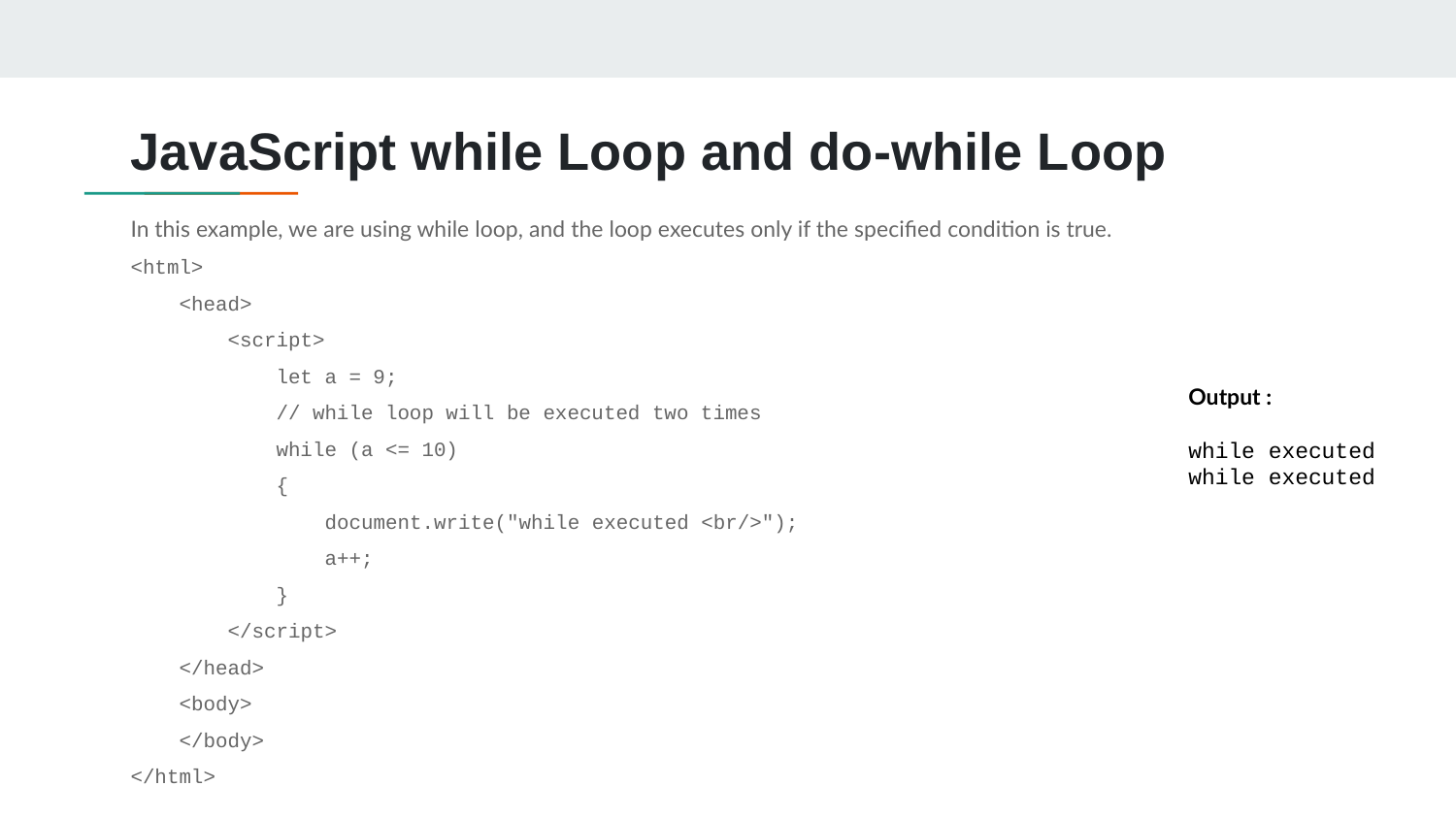

# JavaScript while Loop and do-while Loop
In this example, we are using while loop, and the loop executes only if the specified condition is true.
<html>
    <head>
        <script>
            let a = 9;
            // while loop will be executed two times
            while (a <= 10)
            {
                document.write("while executed <br/>");
                a++;
            }
        </script>
    </head>
    <body>
    </body>
</html>
Output :
while executed
while executed